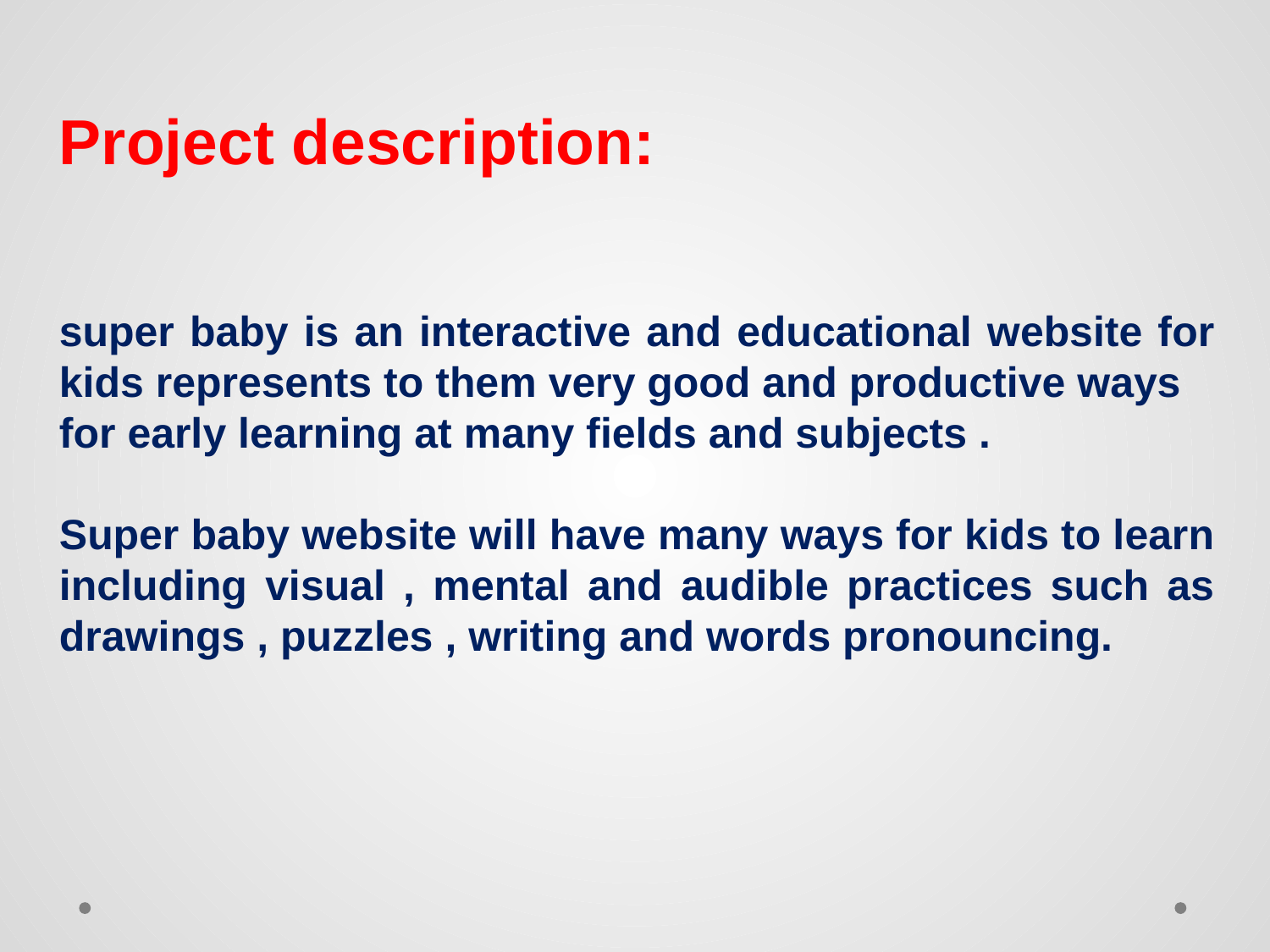

Project description:

super baby is an interactive and educational website for kids represents to them very good and productive ways
for early learning at many fields and subjects .

Super baby website will have many ways for kids to learn including visual , mental and audible practices such as drawings , puzzles , writing and words pronouncing.